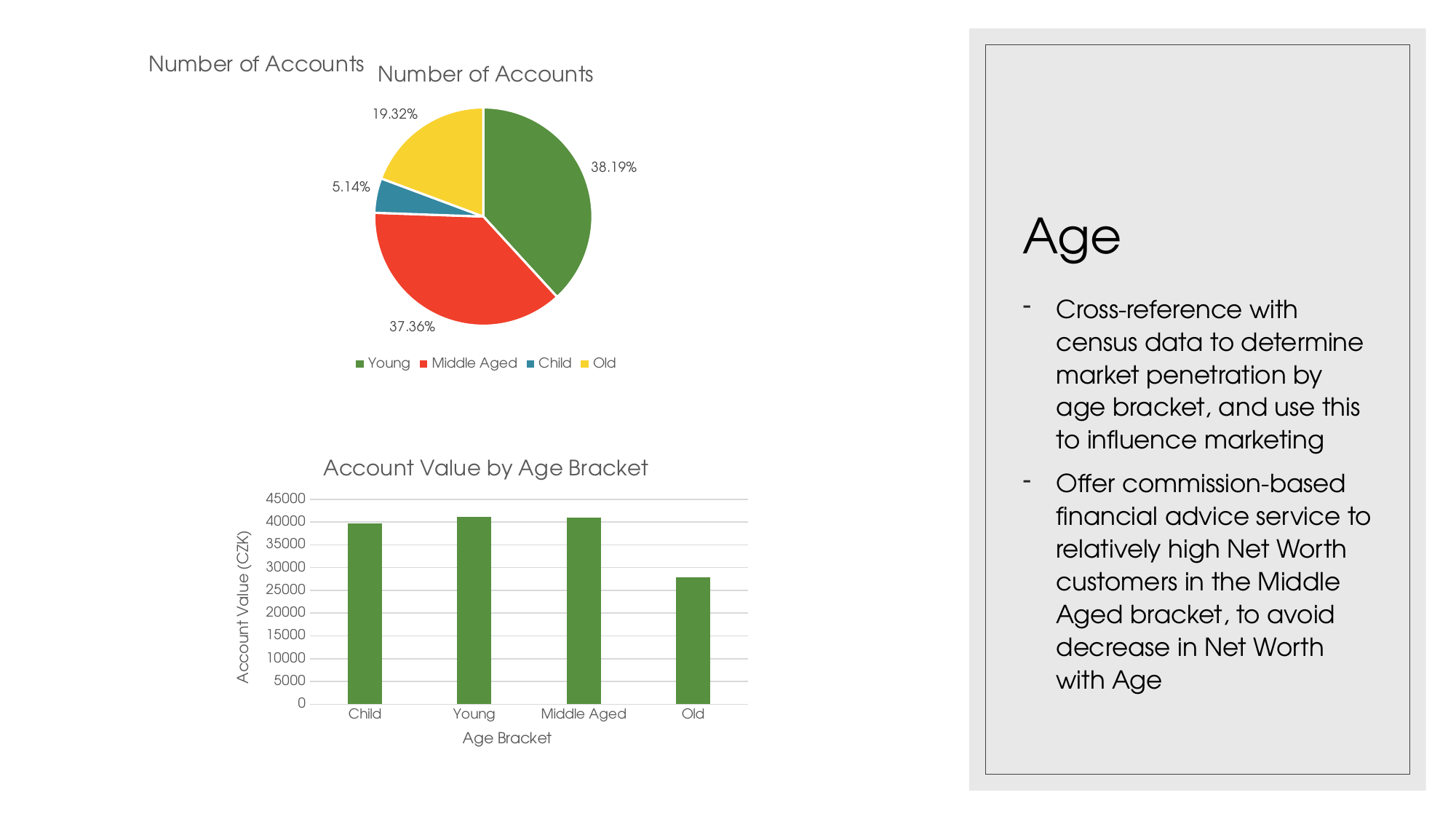

### Chart: Number of Accounts

| Category |
|---|

### Chart: Number of Accounts

| Category |  |
|---|---|
| Young | 0.38185050985050983 |
| Middle Aged | 0.3736034056034056 |
| Child | 0.05135016335016335 |
| Old | 0.1931959211959212 |
# Age
Cross-reference with census data to determine market penetration by age bracket, and use this to influence marketing
Offer commission-based financial advice service to relatively high Net Worth customers in the Middle Aged bracket, to avoid decrease in Net Worth with Age

### Chart: Account Value by Age Bracket

| Category |  |
|---|---|
| Child | 39630.3705 |
| Young | 41140.2307 |
| Middle Aged | 40908.2493 |
| Old | 27913.3287 |